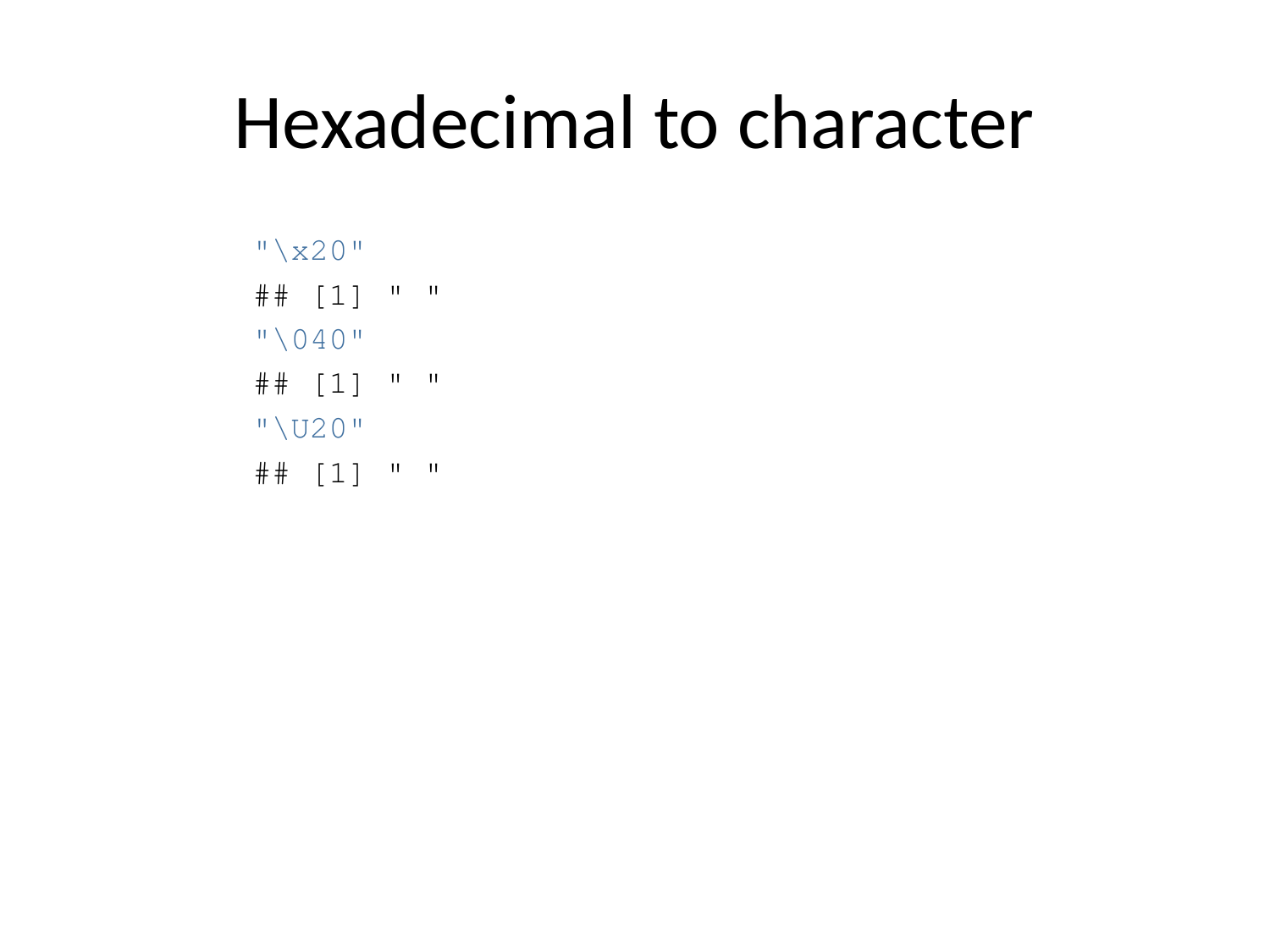

# Hexadecimal to character
"\x20"
## [1] " "
"\040"
## [1] " "
"\U20"
## [1] " "